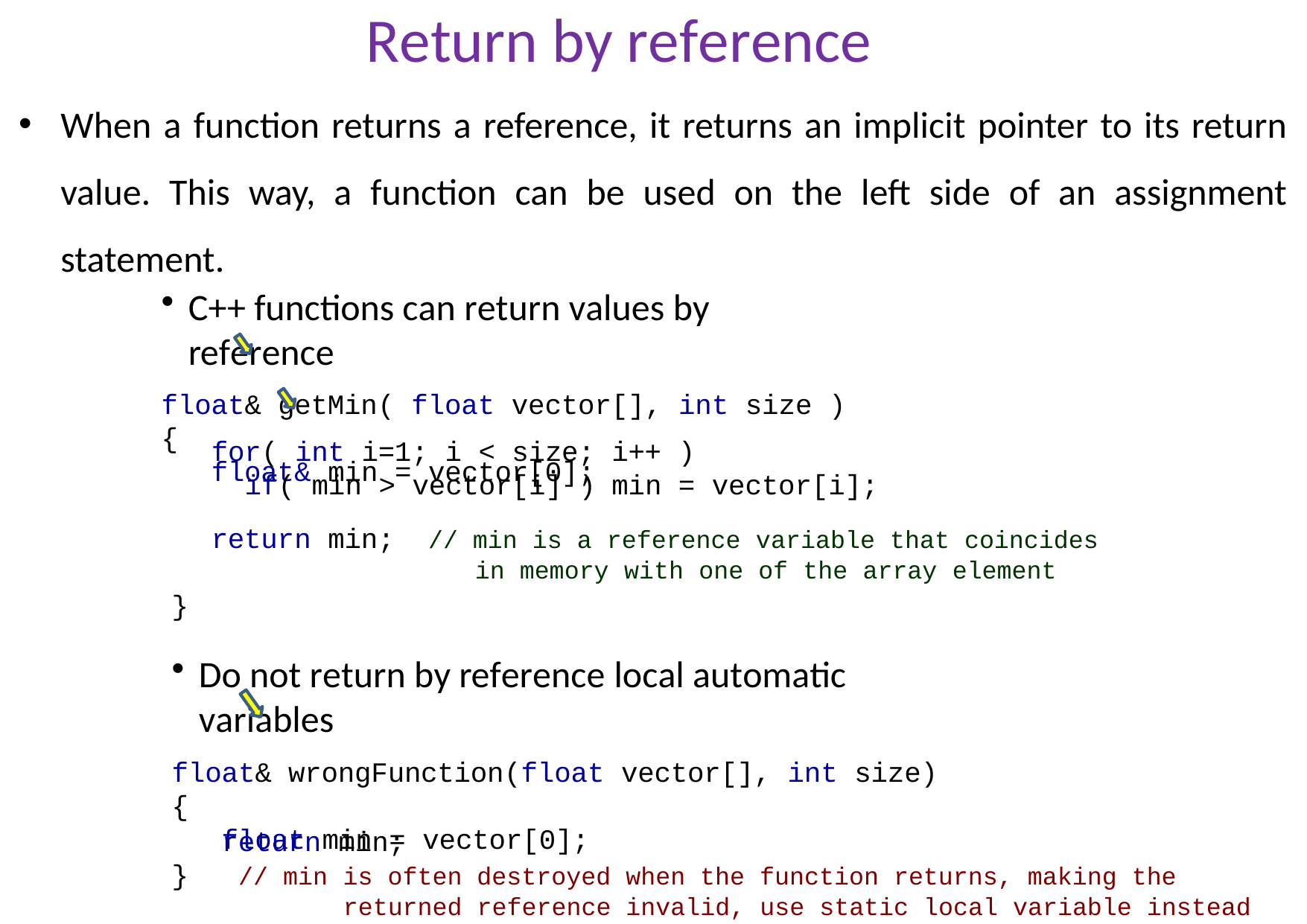

# Return by reference
When a function returns a reference, it returns an implicit pointer to its return value. This way, a function can be used on the left side of an assignment statement.
C++ functions can return values by reference
float& getMin( float vector[], int size )
{
float& min = vector[0];

| for( int i=1; i < size; | i++ | ) |
| --- | --- | --- |
| if( min > vector[i] ) | min | = vector[i]; |
return min;
// min is a reference variable that coincides in memory with one of the array element
}

Do not return by reference local automatic variables
float& wrongFunction(float vector[], int size)
{
float min = vector[0];

return
// min
min;
is often destroyed when the function returns, making the returned reference invalid, use static local variable instead
}